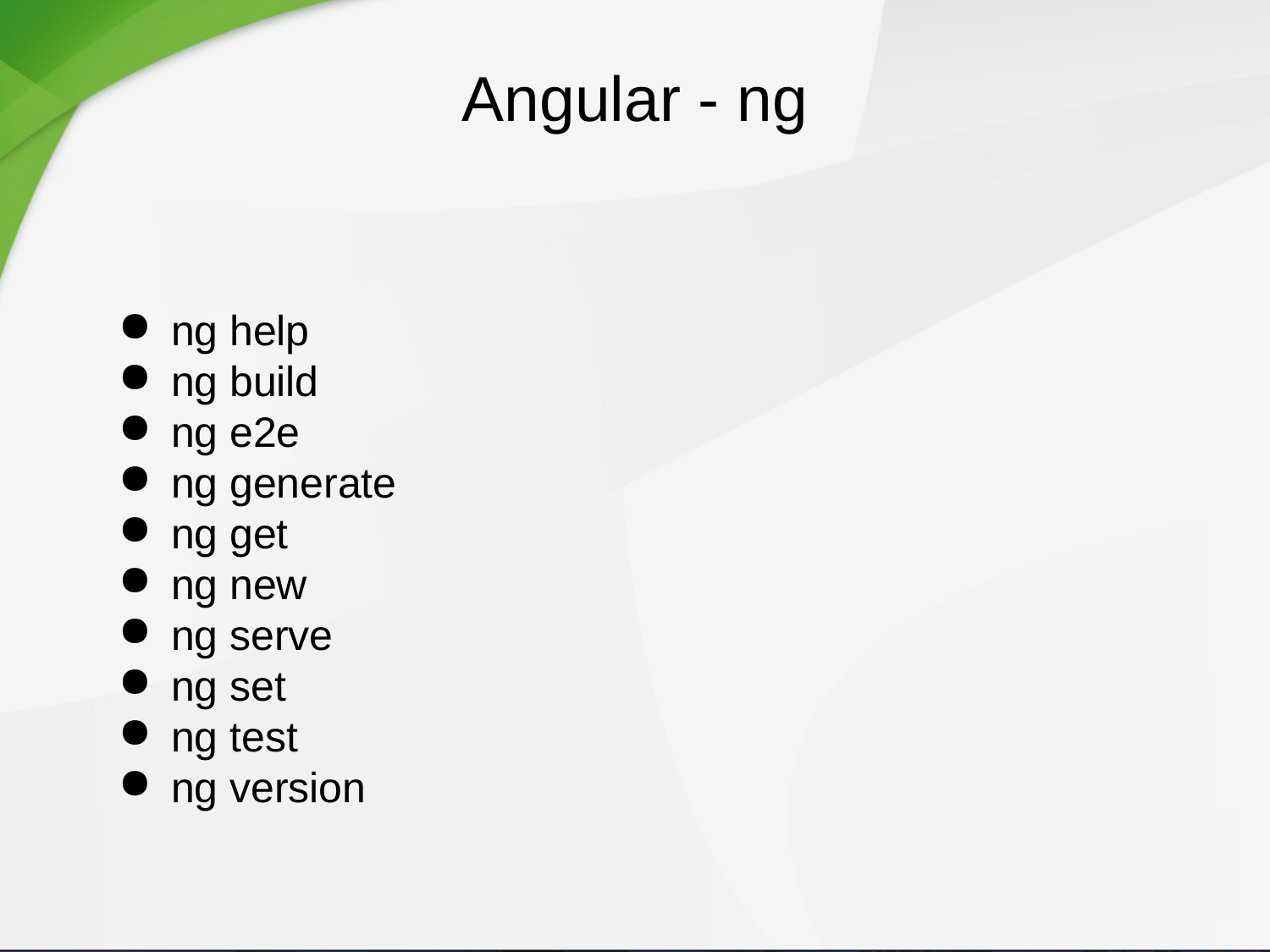

Angular - ng

ng help
ng build
ng e2e
ng generate
ng get
ng new
ng serve
ng set
ng test
ng version